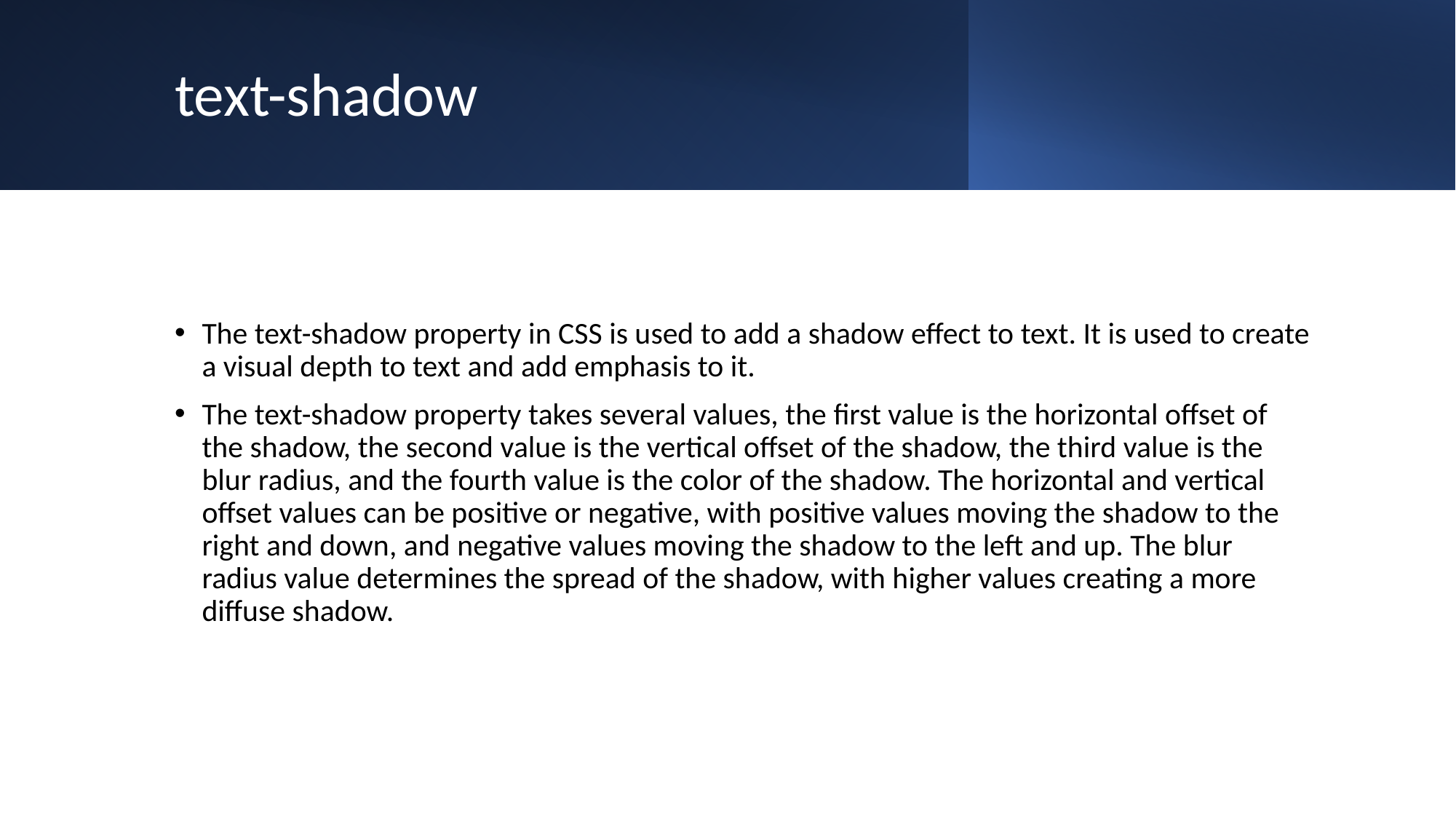

# text-shadow
The text-shadow property in CSS is used to add a shadow effect to text. It is used to create a visual depth to text and add emphasis to it.
The text-shadow property takes several values, the first value is the horizontal offset of the shadow, the second value is the vertical offset of the shadow, the third value is the blur radius, and the fourth value is the color of the shadow. The horizontal and vertical offset values can be positive or negative, with positive values moving the shadow to the right and down, and negative values moving the shadow to the left and up. The blur radius value determines the spread of the shadow, with higher values creating a more diffuse shadow.